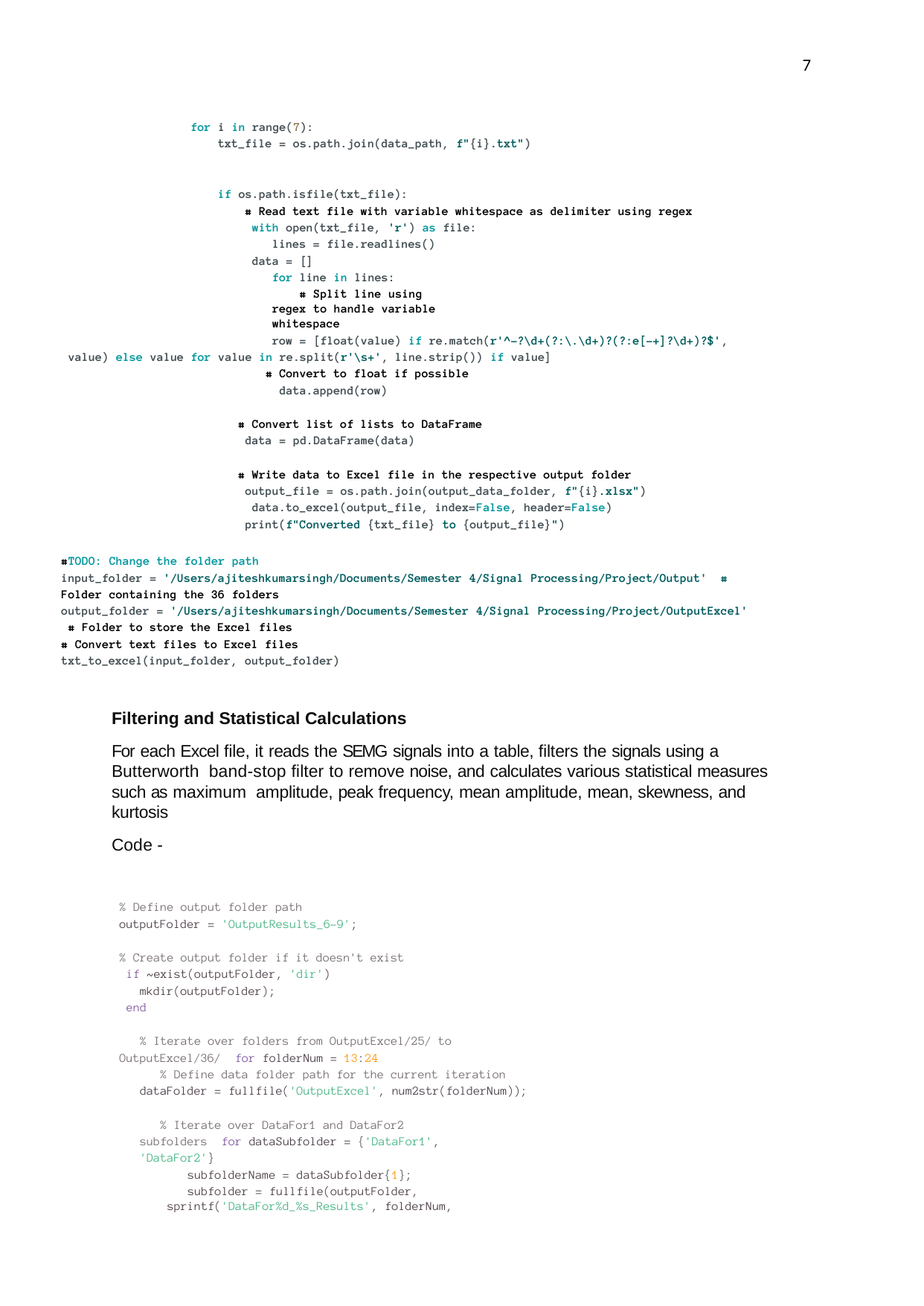

7
for i in range(7):
txt_file = os.path.join(data_path, f"{i}.txt")

if os.path.isfile(txt_file):
# Read text file with variable whitespace as delimiter using regex  with open(txt_file, 'r') as file:
lines = file.readlines()  data = []
for line in lines:
# Split line using regex to handle variable whitespace
row = [float(value) if re.match(r'^-?\d+(?:\.\d+)?(?:e[-+]?\d+)?$',  value) else value for value in re.split(r'\s+', line.strip()) if value]
# Convert to float if possible  data.append(row)

# Convert list of lists to DataFrame  data = pd.DataFrame(data)

# Write data to Excel file in the respective output folder  output_file = os.path.join(output_data_folder, f"{i}.xlsx")  data.to_excel(output_file, index=False, header=False)  print(f"Converted {txt_file} to {output_file}")
#TODO: Change the folder path
input_folder = '/Users/ajiteshkumarsingh/Documents/Semester 4/Signal Processing/Project/Output' #
Folder containing the 36 folders
output_folder = '/Users/ajiteshkumarsingh/Documents/Semester 4/Signal Processing/Project/OutputExcel'  # Folder to store the Excel files
# Convert text files to Excel files  txt_to_excel(input_folder, output_folder)
Filtering and Statistical Calculations
For each Excel ﬁle, it reads the SEMG signals into a table, ﬁlters the signals using a Butterworth  band-stop ﬁlter to remove noise, and calculates various statistical measures such as maximum  amplitude, peak frequency, mean amplitude, mean, skewness, and kurtosis
Code -
% Define output folder path  outputFolder = 'OutputResults_6-9';

% Create output folder if it doesn't exist  if ~exist(outputFolder, 'dir')
mkdir(outputFolder);  end

% Iterate over folders from OutputExcel/25/ to OutputExcel/36/  for folderNum = 13:24
% Define data folder path for the current iteration  dataFolder = fullfile('OutputExcel', num2str(folderNum));

% Iterate over DataFor1 and DataFor2 subfolders  for dataSubfolder = {'DataFor1', 'DataFor2'}
subfolderName = dataSubfolder{1};
subfolder = fullfile(outputFolder, sprintf('DataFor%d_%s_Results', folderNum,